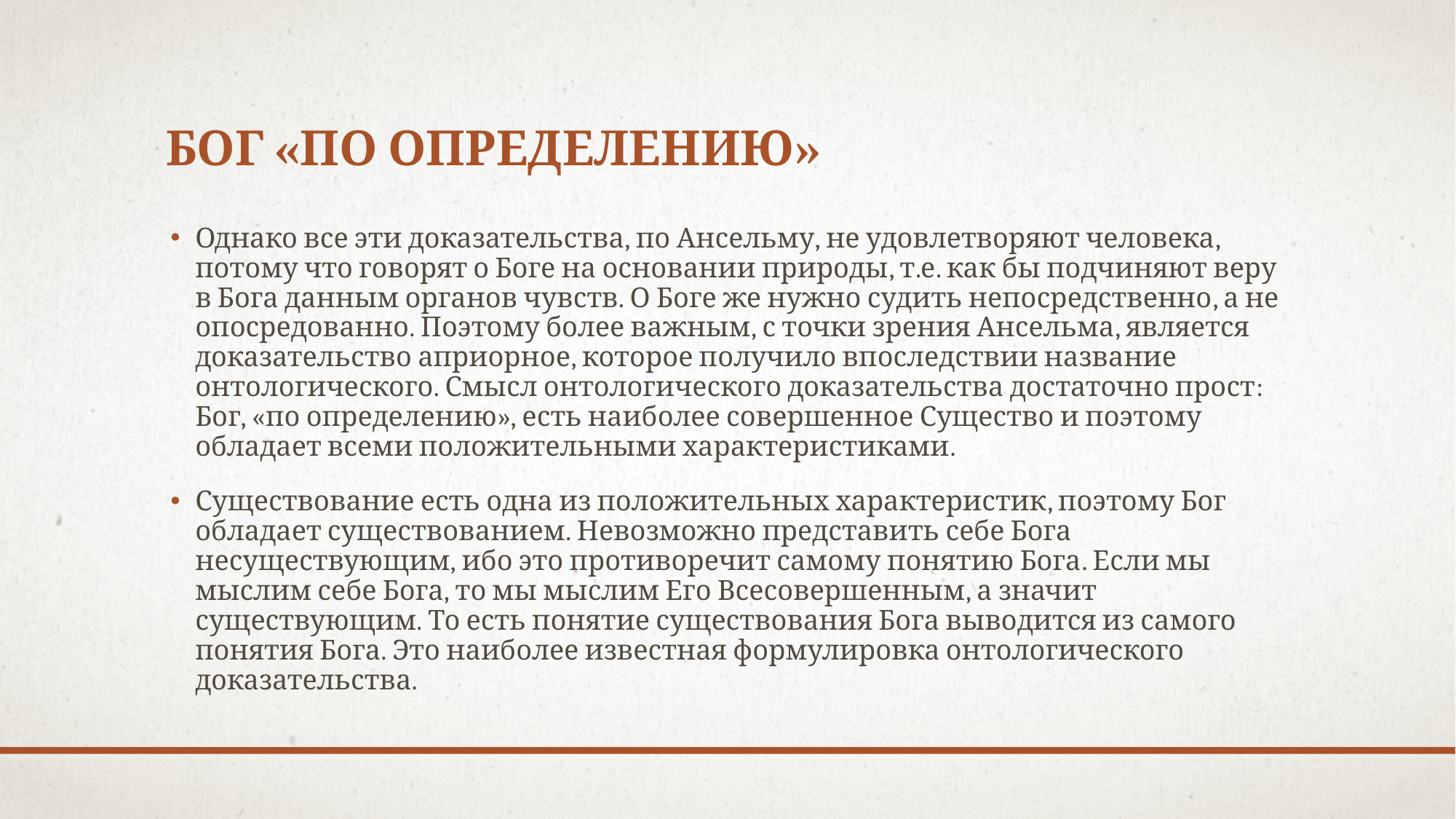

# Бог «По определению»
Однако все эти доказательства, по Ансельму, не удовлетворяют человека, потому что говорят о Боге на основании природы, т.е. как бы подчиняют веру в Бога данным органов чувств. О Боге же нужно судить непосредственно, а не опосредованно. Поэтому более важным, с точки зрения Ансельма, является доказательство априорное, которое получило впоследствии название онтологического. Смысл онтологического доказательства достаточно прост: Бог, «по определению», есть наиболее совершенное Существо и поэтому обладает всеми положительными характеристиками.
Существование есть одна из положительных характеристик, поэтому Бог обладает существованием. Невозможно представить себе Бога несуществующим, ибо это противоречит самому понятию Бога. Если мы мыслим себе Бога, то мы мыслим Его Всесовершенным, а значит существующим. То есть понятие существования Бога выводится из самого понятия Бога. Это наиболее известная формулировка онтологического доказательства.